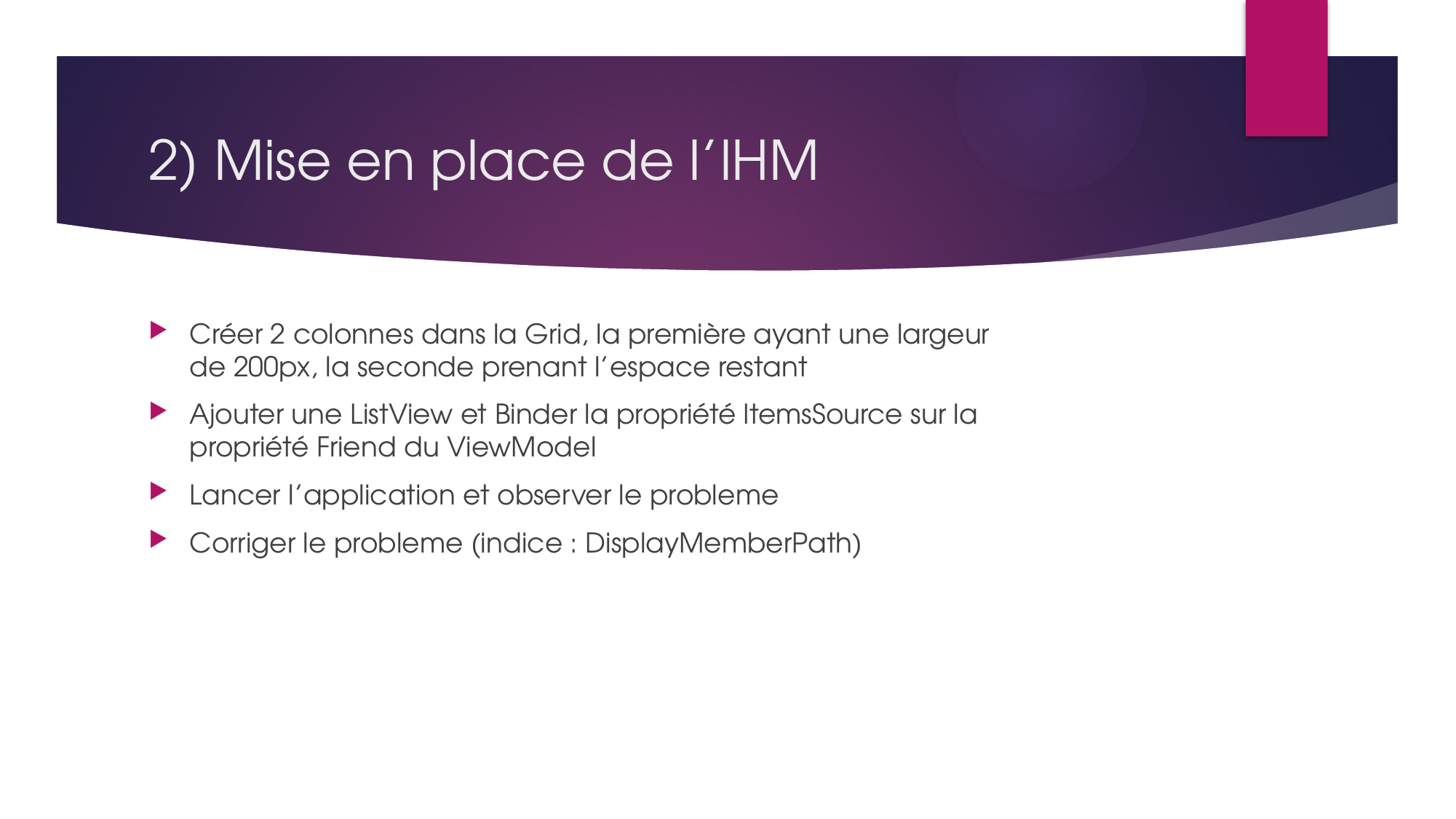

# 2) Mise en place de l’IHM
Créer 2 colonnes dans la Grid, la première ayant une largeur de 200px, la seconde prenant l’espace restant
Ajouter une ListView et Binder la propriété ItemsSource sur la propriété Friend du ViewModel
Lancer l’application et observer le probleme
Corriger le probleme (indice : DisplayMemberPath)